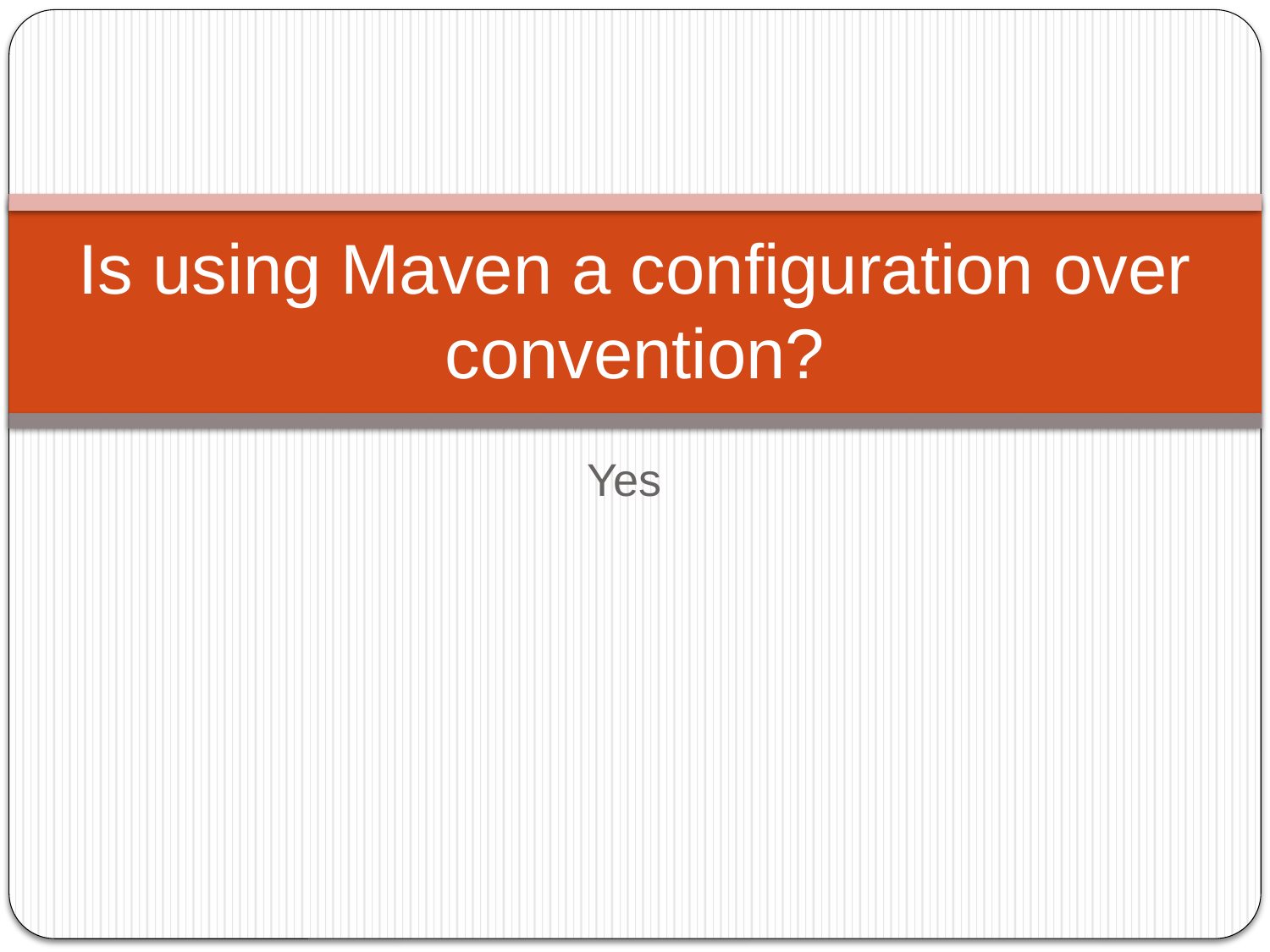

# Is using Maven a configuration over convention?
Yes